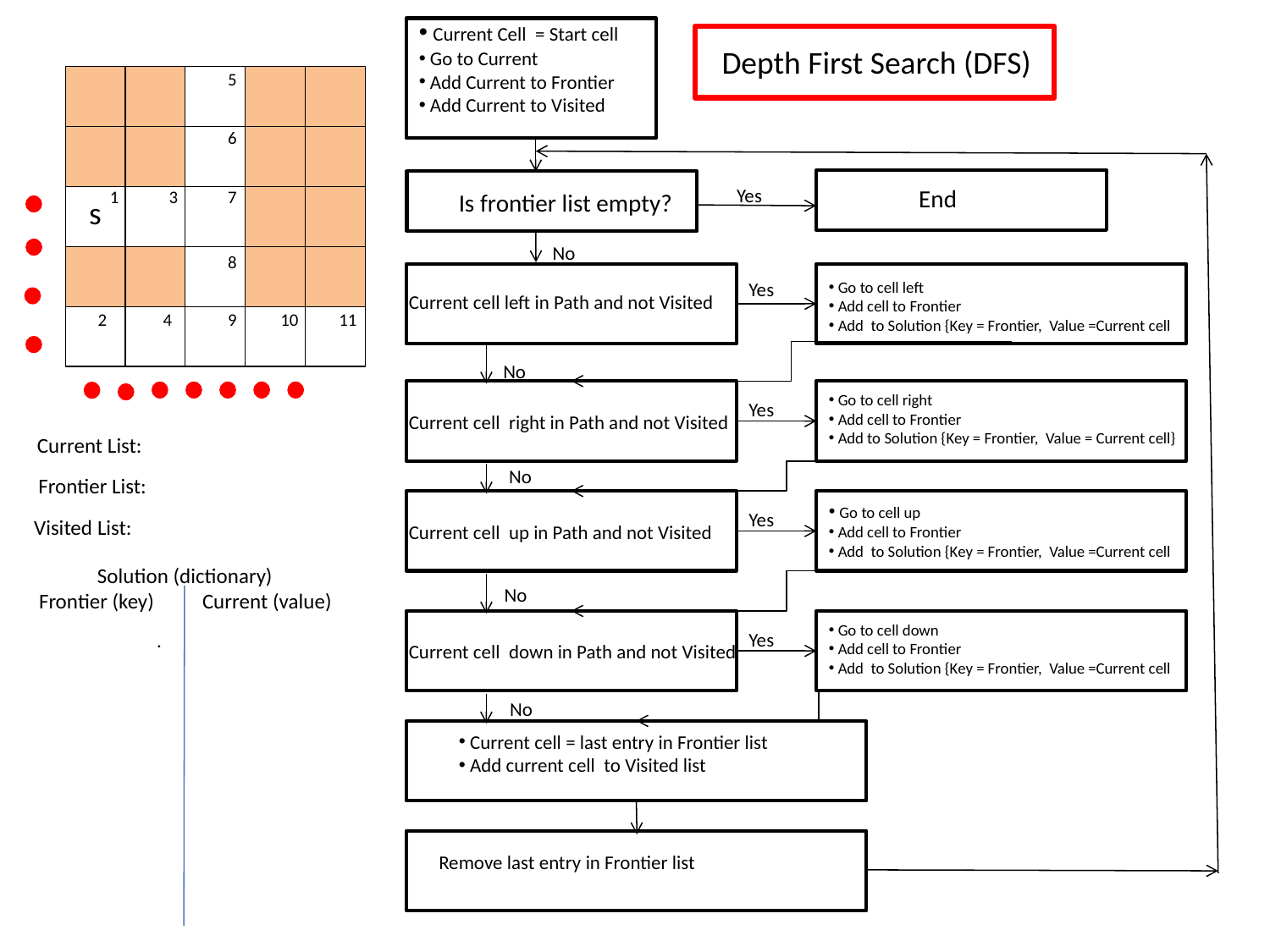

Current List:
Frontier List:
Visited List:
            Solution (dictionary)
Frontier (key)          Current (value)
 .